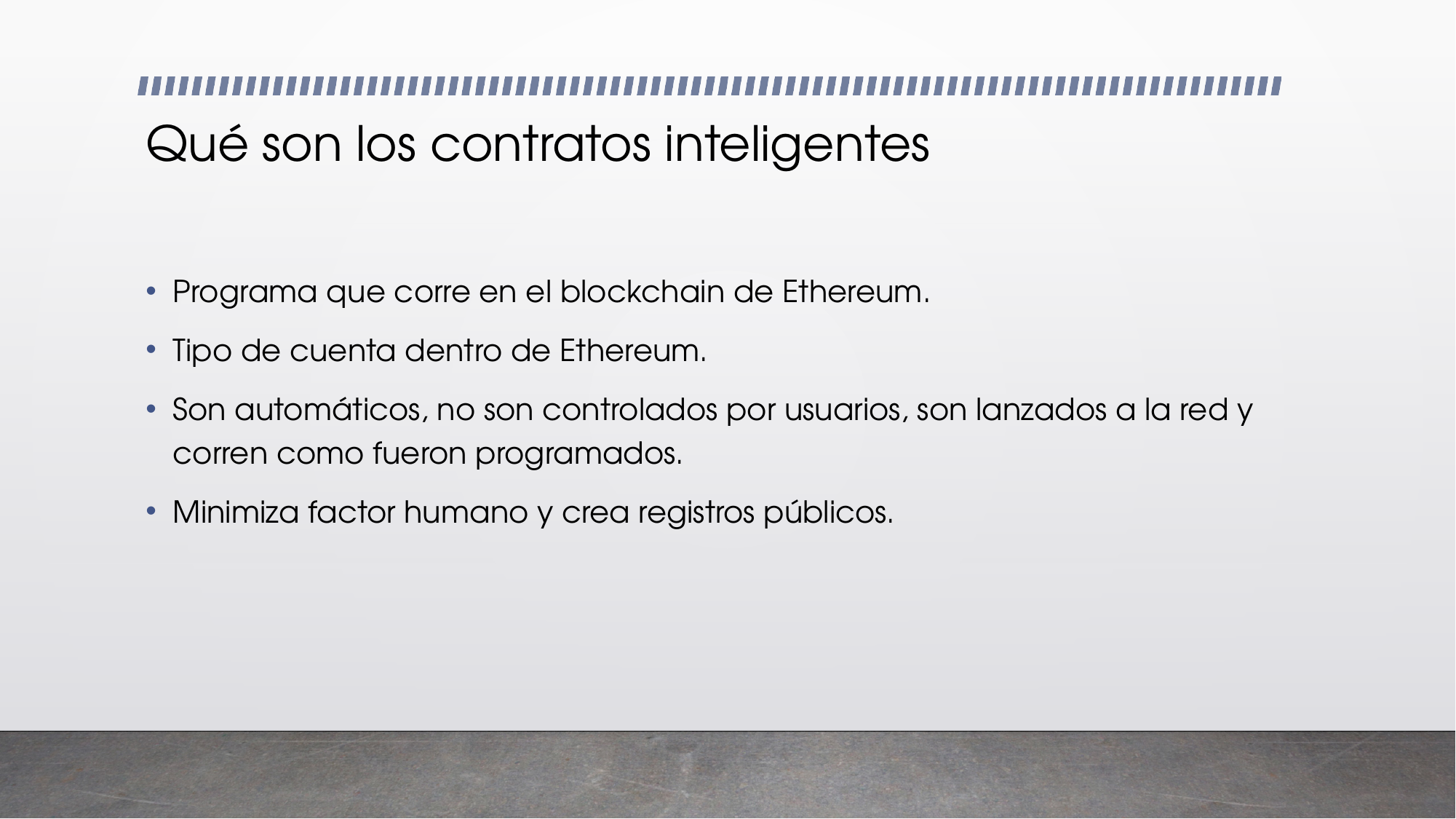

# Qué son los contratos inteligentes
Programa que corre en el blockchain de Ethereum.
Tipo de cuenta dentro de Ethereum.
Son automáticos, no son controlados por usuarios, son lanzados a la red y corren como fueron programados.
Minimiza factor humano y crea registros públicos.